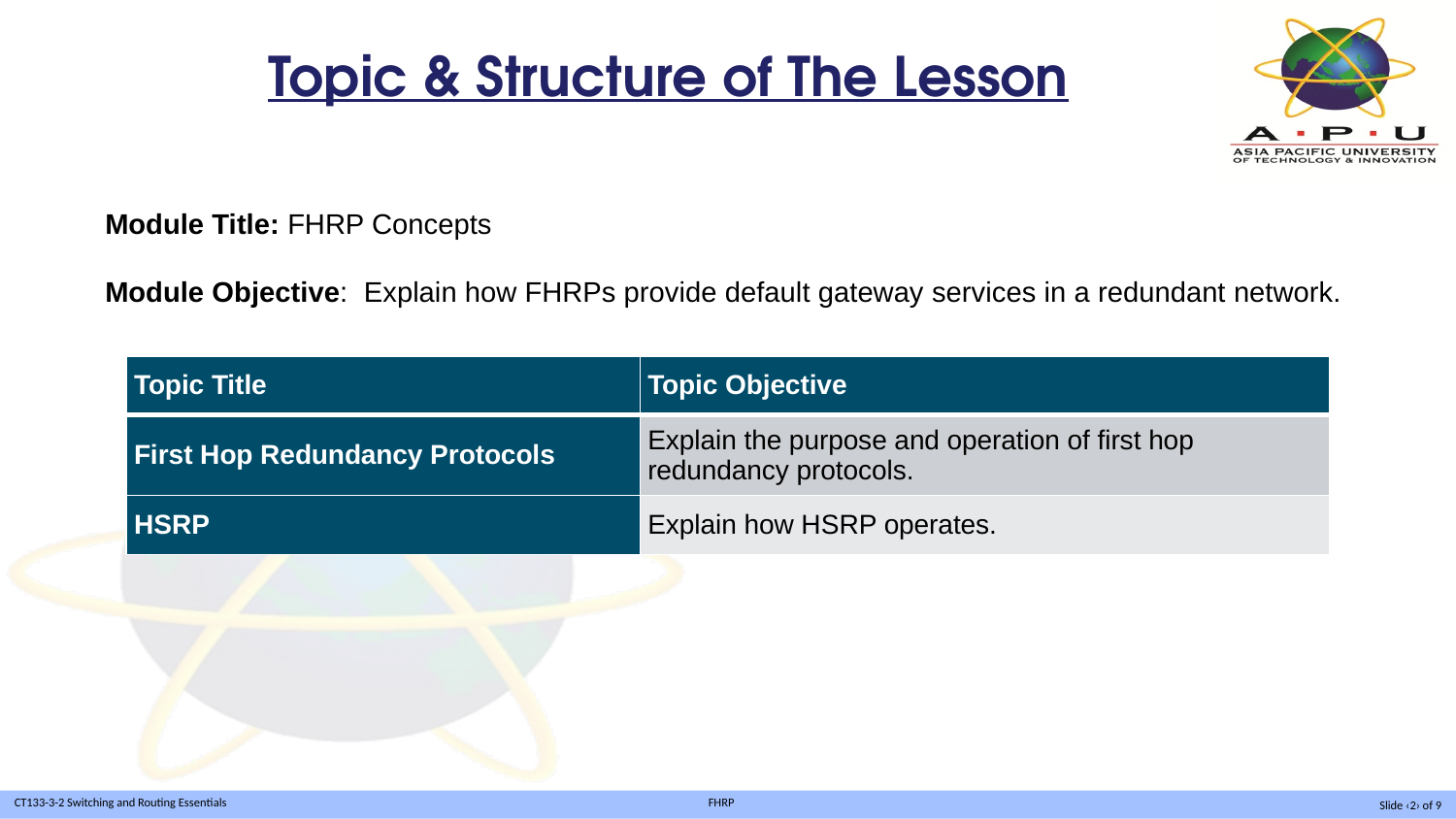

# Topic & Structure of The Lesson
Module Title: FHRP Concepts

Module Objective:  Explain how FHRPs provide default gateway services in a redundant network.
| Topic Title | Topic Objective |
| --- | --- |
| First Hop Redundancy Protocols | Explain the purpose and operation of first hop redundancy protocols. |
| HSRP | Explain how HSRP operates. |
Slide ‹2› of 9